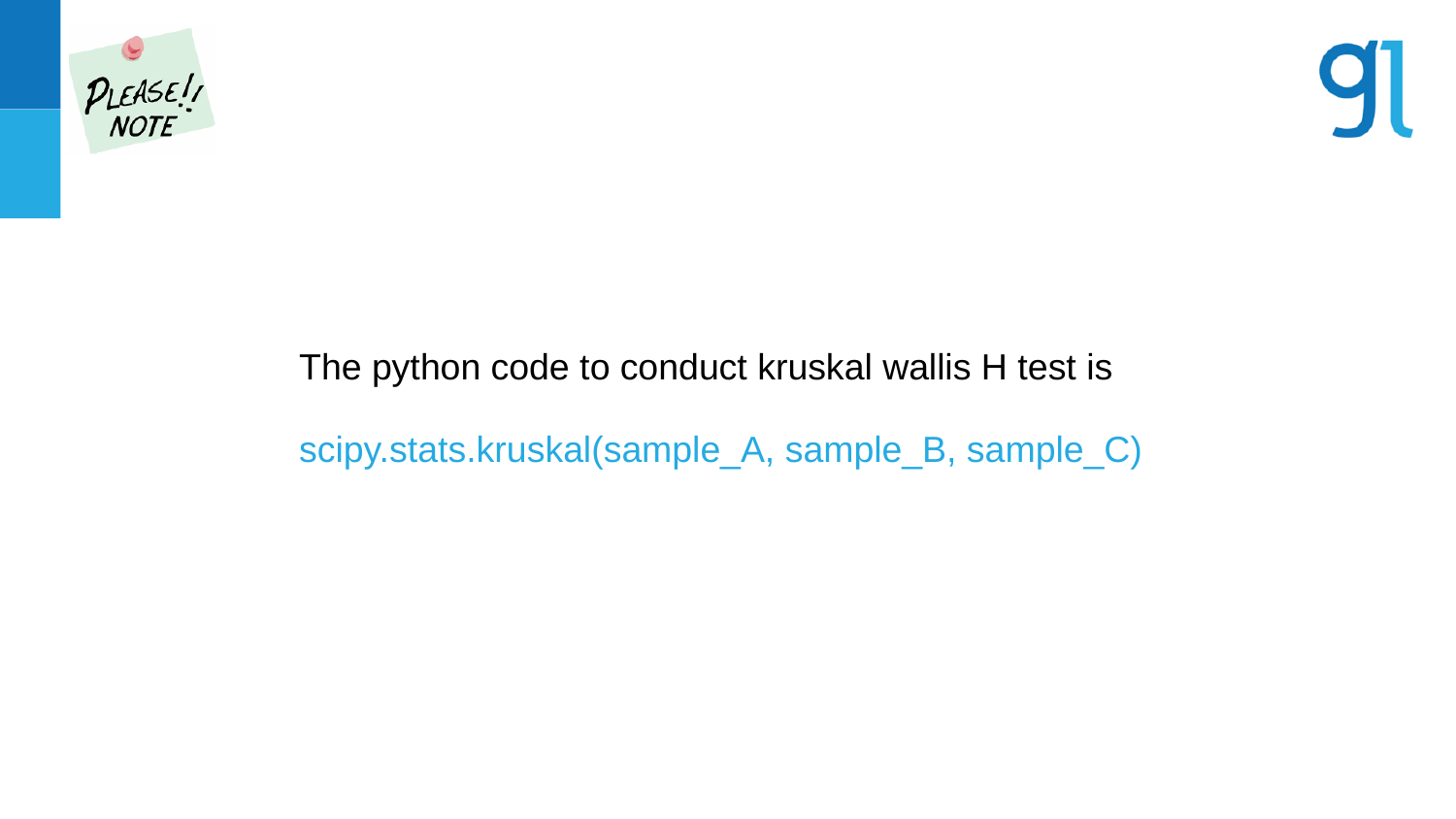

The python code to conduct kruskal wallis H test is
scipy.stats.kruskal(sample_A, sample_B, sample_C)